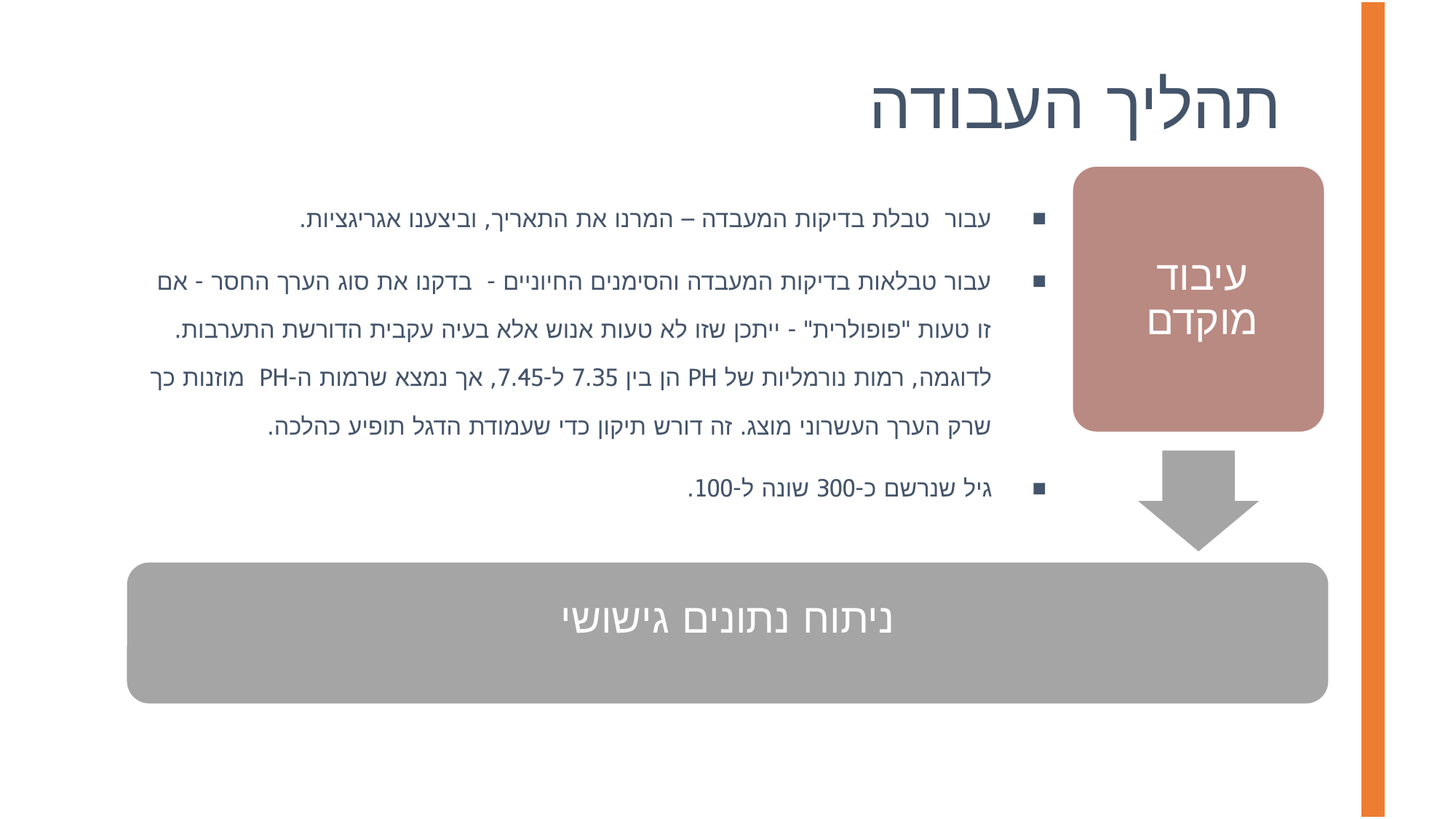

# תהליך העבודה
עיבוד מוקדם

ניתוח נתונים גישושי
עבור  טבלת בדיקות המעבדה – המרנו את התאריך, וביצענו אגריגציות.
עבור טבלאות בדיקות המעבדה והסימנים החיוניים -  בדקנו את סוג הערך החסר - אם זו טעות "פופולרית" - ייתכן שזו לא טעות אנוש אלא בעיה עקבית הדורשת התערבות.
לדוגמה, רמות נורמליות של PH הן בין 7.35 ל-7.45, אך נמצא שרמות ה-PH  מוזנות כך שרק הערך העשרוני מוצג. זה דורש תיקון כדי שעמודת הדגל תופיע כהלכה.
גיל שנרשם כ-300 שונה ל-100.
ניתוח נתונים גישושי